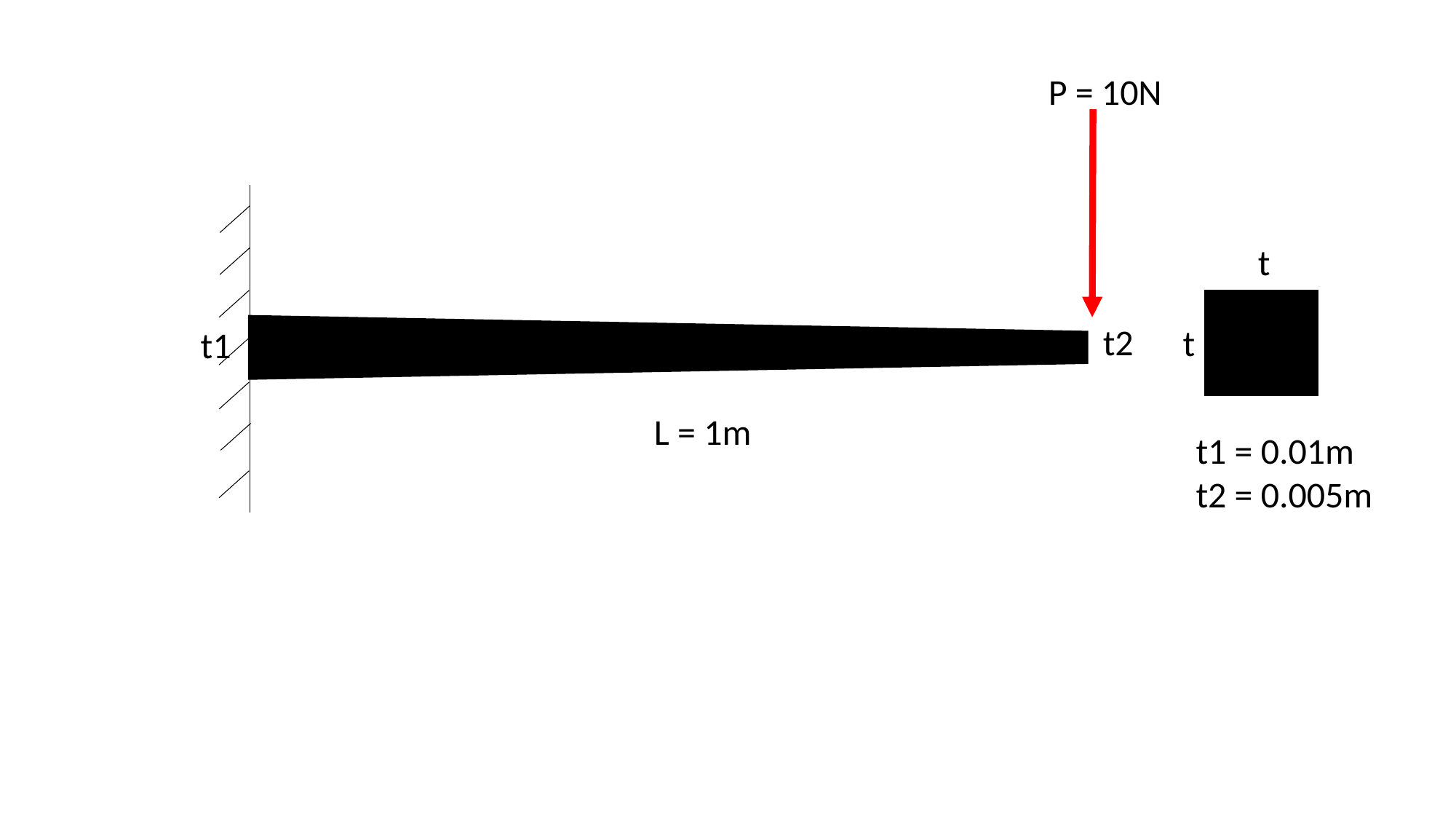

P = 10N
t

t2
t
L = 1m
t1 = 0.01m
t2 = 0.005m
t1